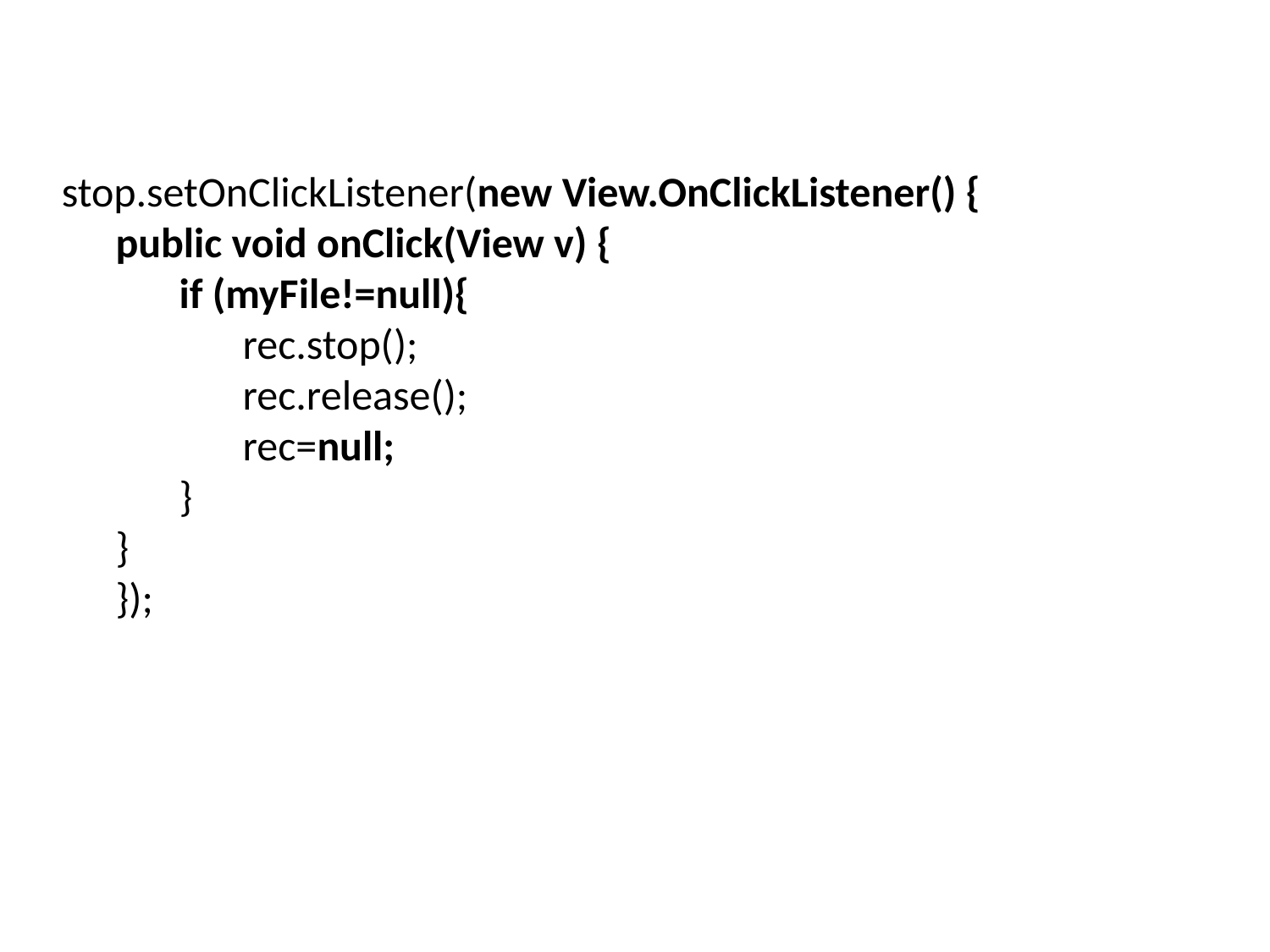

stop.setOnClickListener(new View.OnClickListener() {
public void onClick(View v) {
if (myFile!=null){
rec.stop();
rec.release();
rec=null;
}
}
});